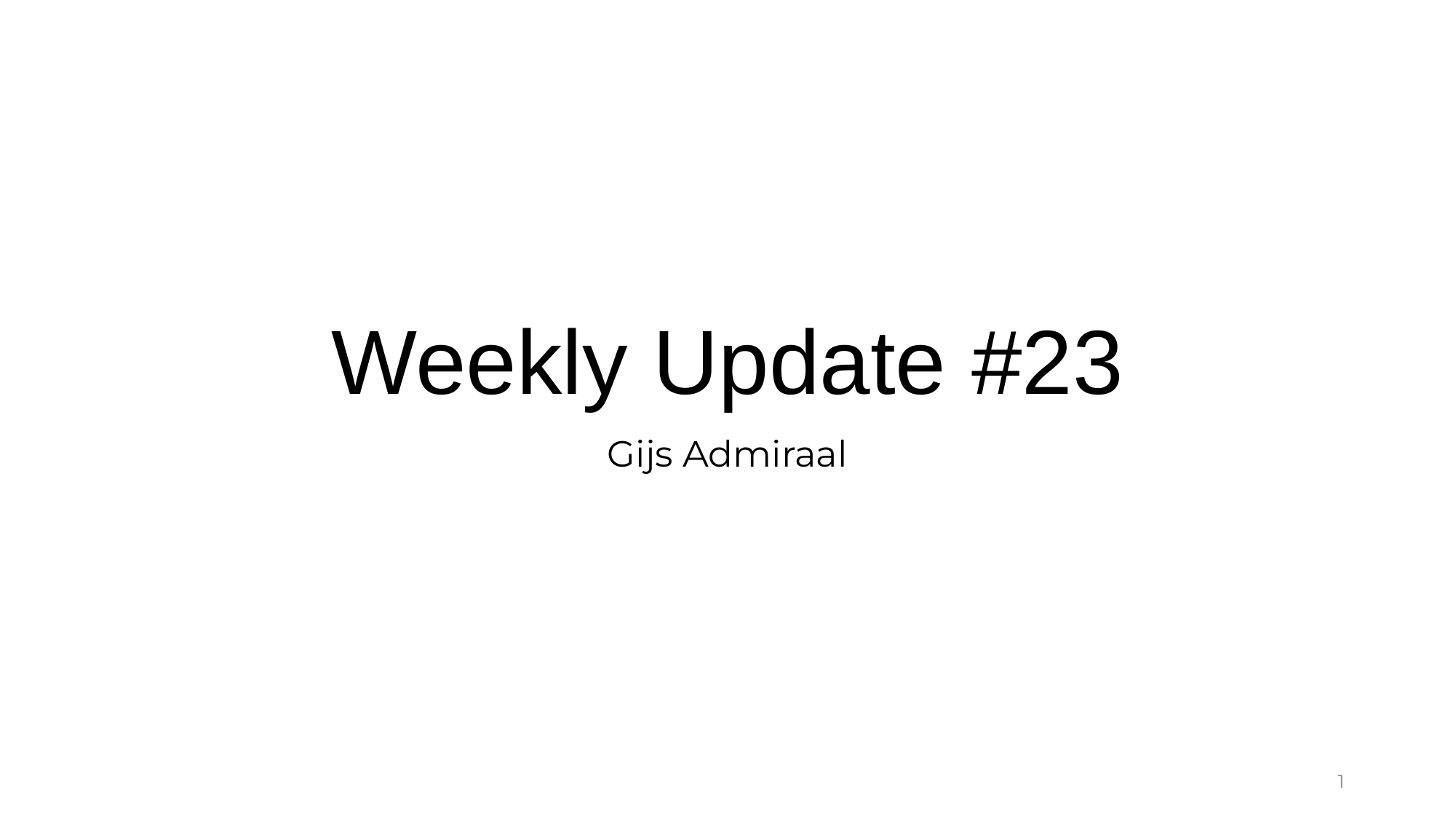

# Weekly Update #23
Gijs Admiraal
1